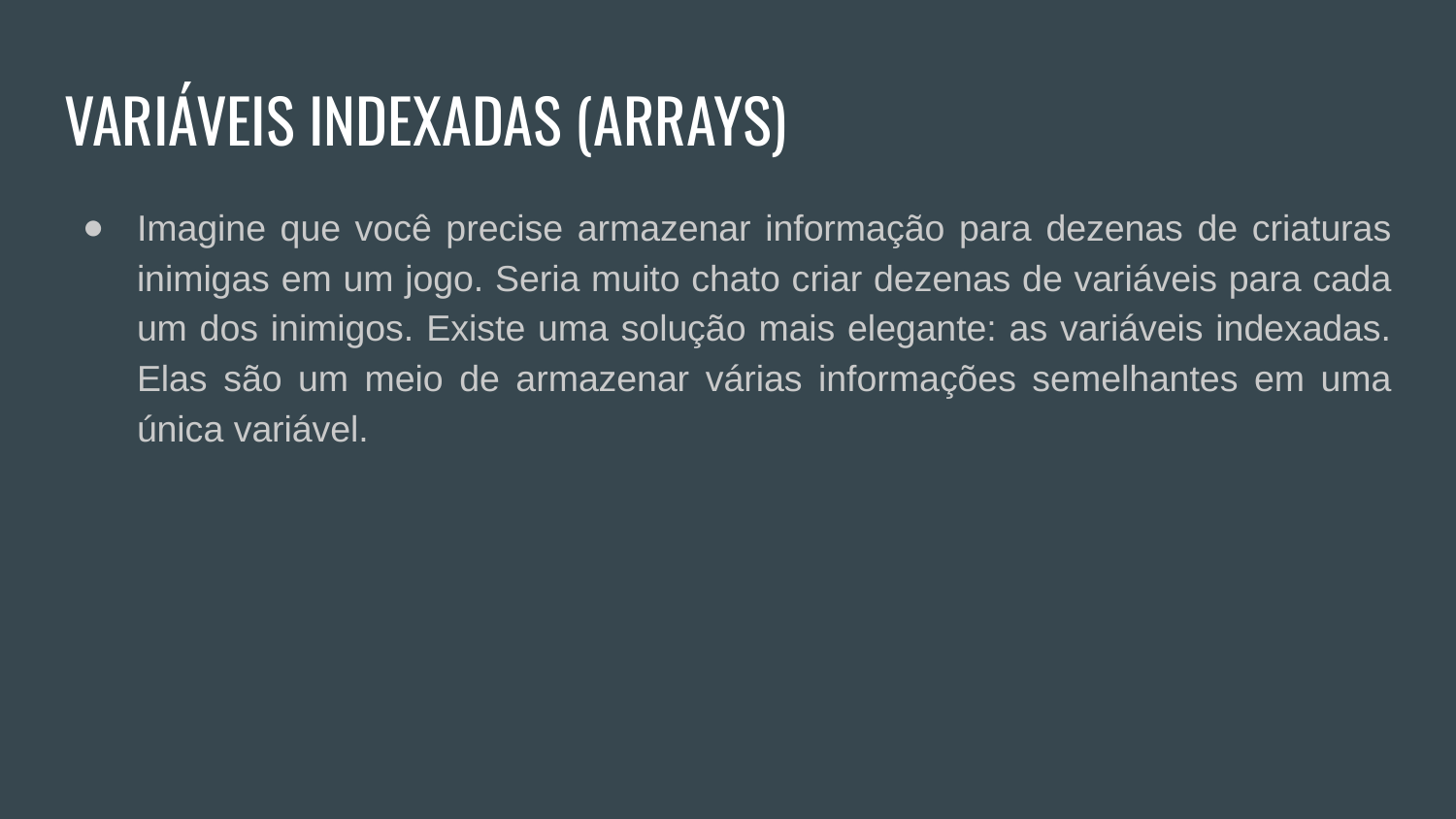

# VARIÁVEIS INDEXADAS (ARRAYS)
Imagine que você precise armazenar informação para dezenas de criaturas inimigas em um jogo. Seria muito chato criar dezenas de variáveis para cada um dos inimigos. Existe uma solução mais elegante: as variáveis indexadas. Elas são um meio de armazenar várias informações semelhantes em uma única variável.